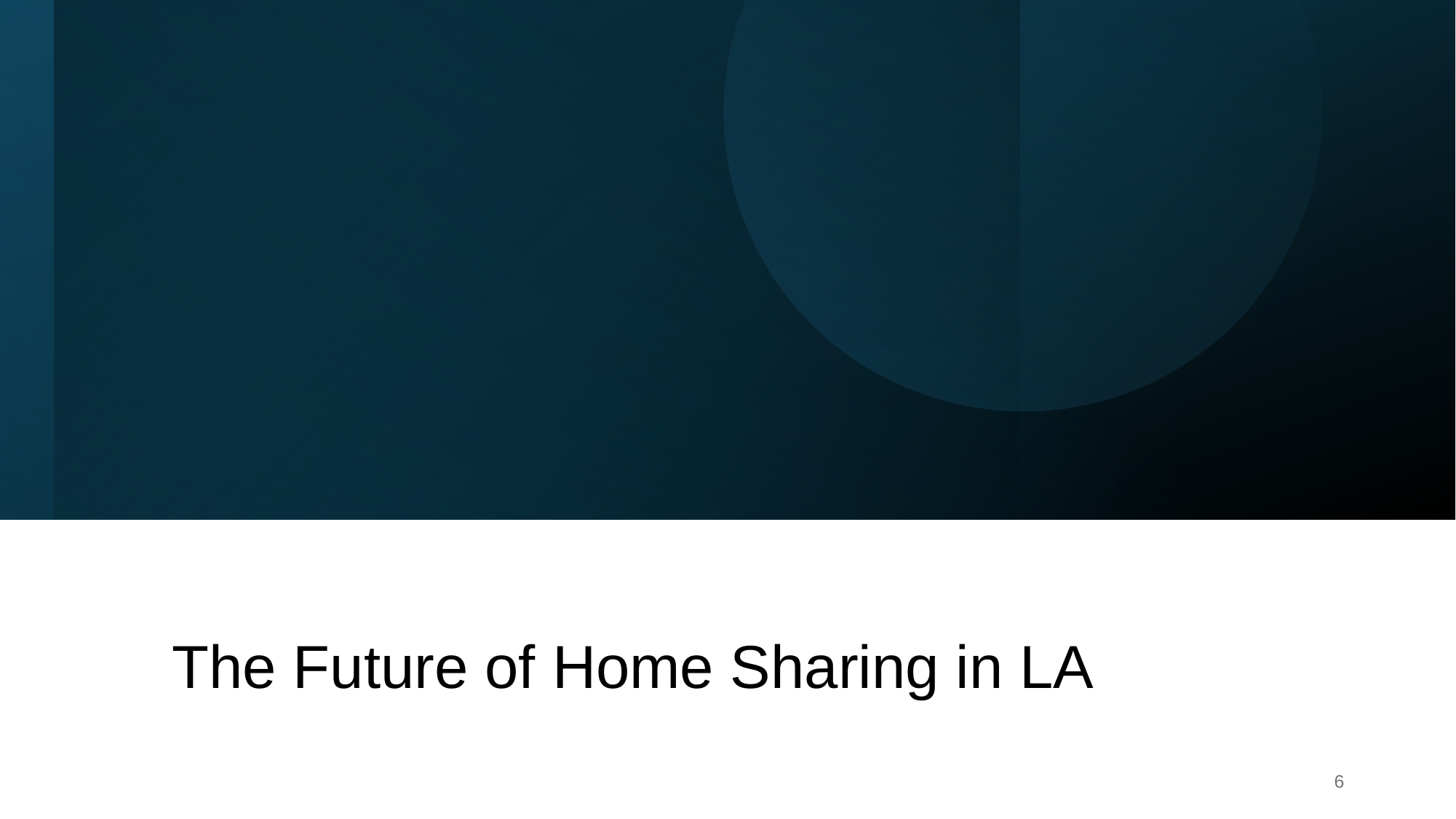

The Future of Home Sharing in LA
6